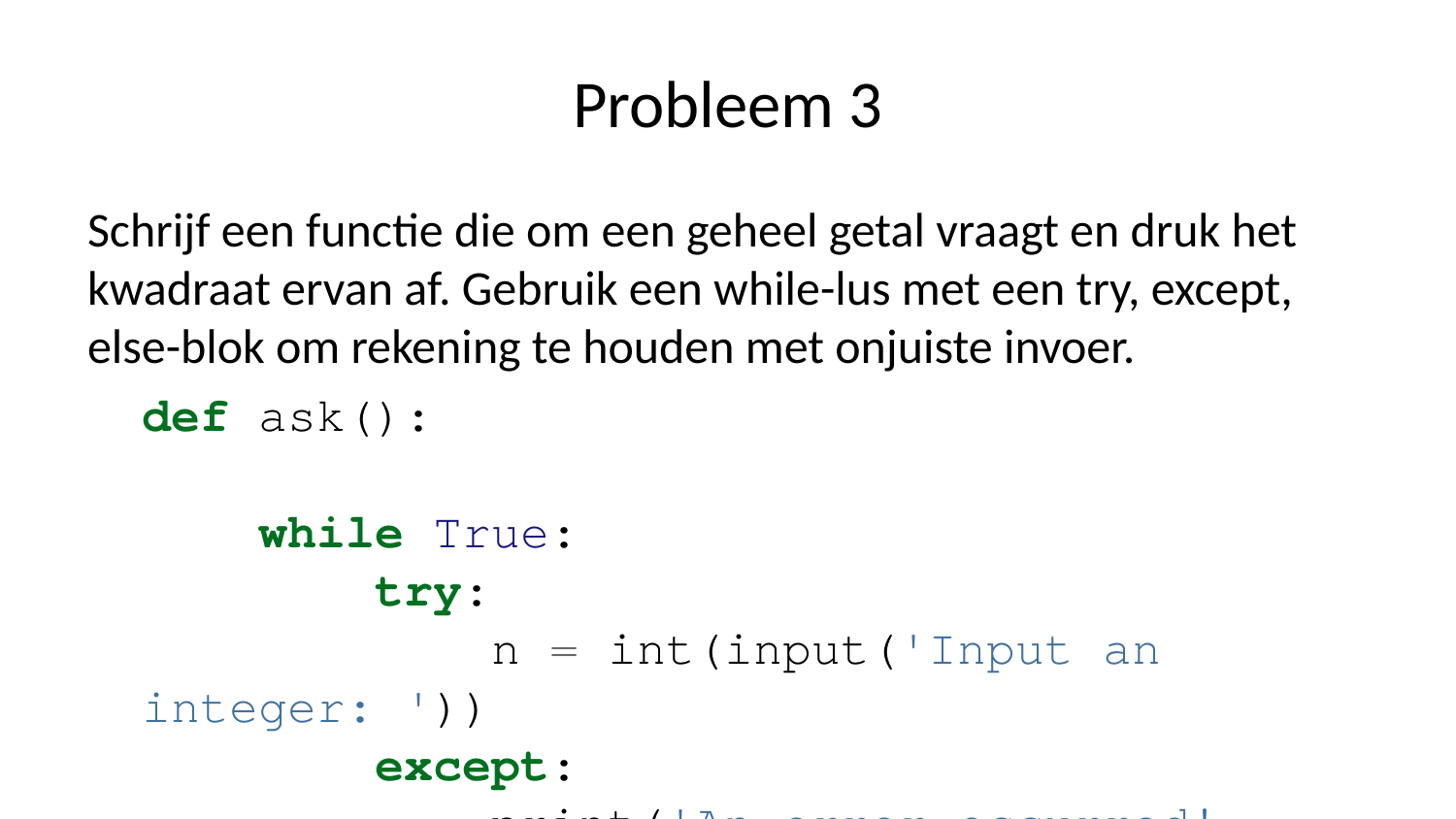

# Probleem 3
Schrijf een functie die om een geheel getal vraagt en druk het kwadraat ervan af. Gebruik een while-lus met een try, except, else-blok om rekening te houden met onjuiste invoer.
def ask():
    while True:
        try:
            n = int(input('Input an integer: '))
        except:
            print('An error occurred! Please try again!')
            continue
        else:
            break
    print('Thank you, your number squared is: ',n**2)
#Goed gedaan!